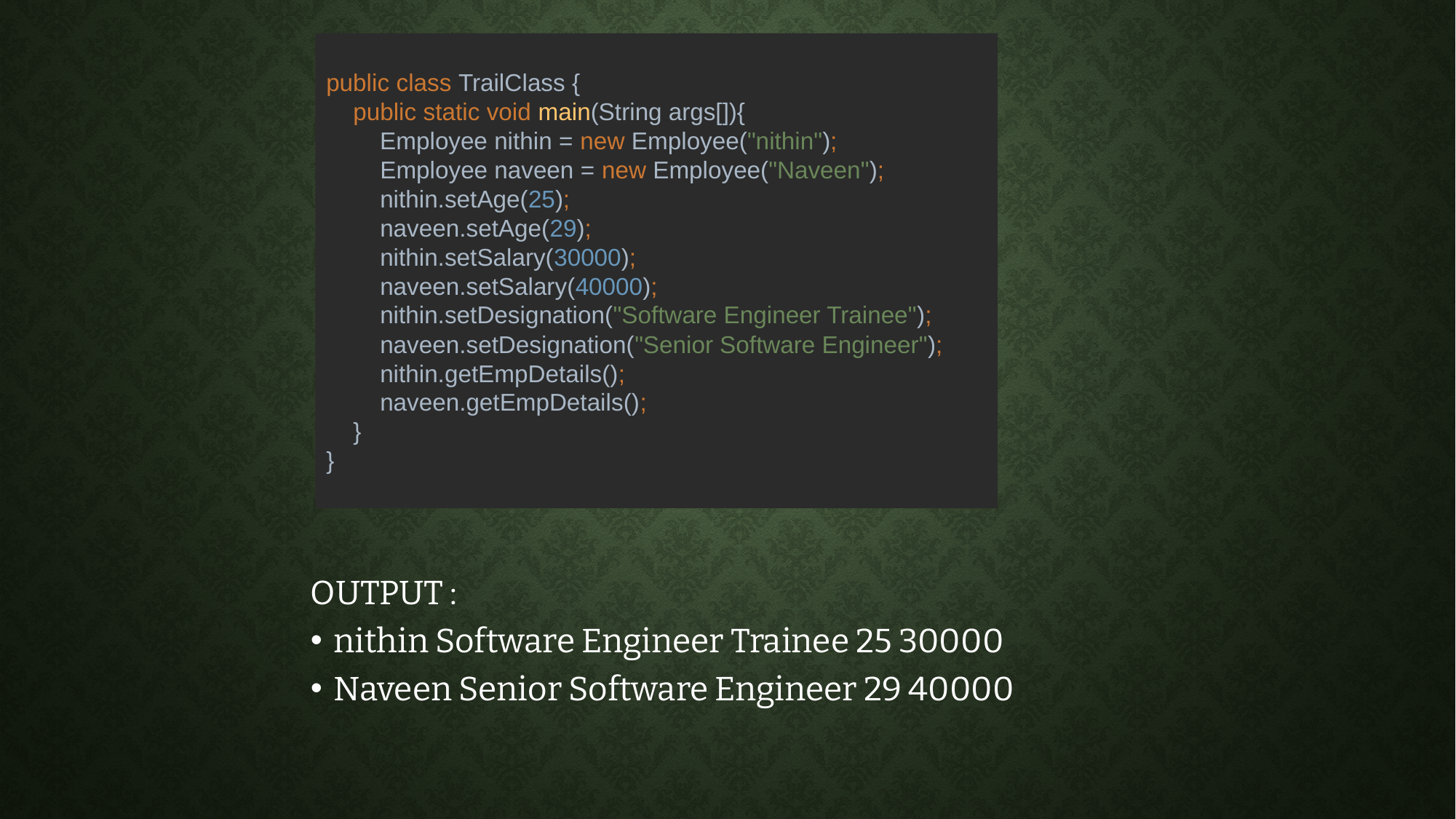

public class TrailClass {
    public static void main(String args[]){
        Employee nithin = new Employee("nithin");
        Employee naveen = new Employee("Naveen");
        nithin.setAge(25);
        naveen.setAge(29);
        nithin.setSalary(30000);
        naveen.setSalary(40000);
        nithin.setDesignation("Software Engineer Trainee");
        naveen.setDesignation("Senior Software Engineer");
        nithin.getEmpDetails();
        naveen.getEmpDetails();
    }
}
OUTPUT :
nithin Software Engineer Trainee 25 30000
Naveen Senior Software Engineer 29 40000